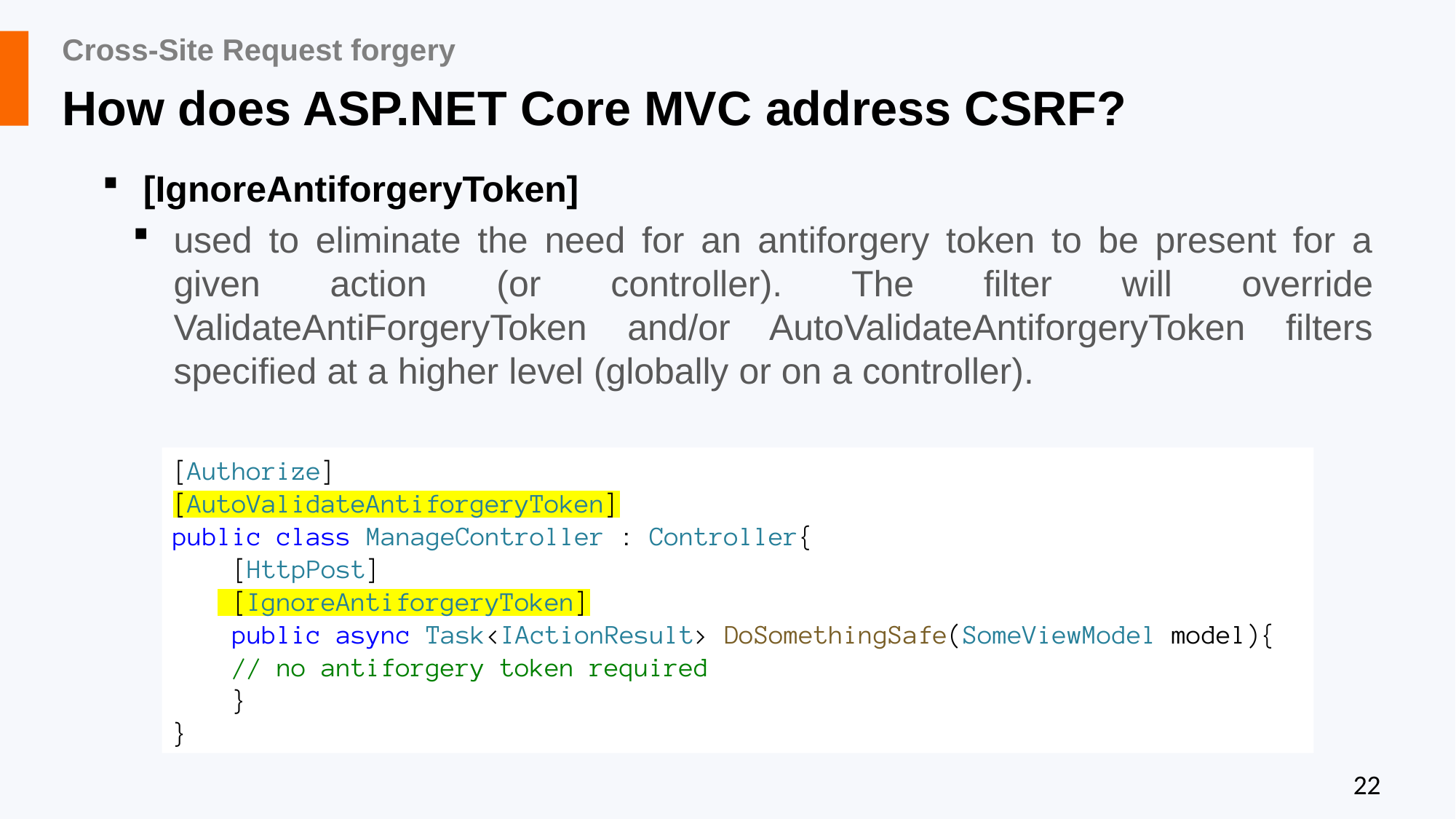

# Cross-Site Request forgery
How does ASP.NET Core MVC address CSRF?
[IgnoreAntiforgeryToken]
used to eliminate the need for an antiforgery token to be present for a given action (or controller). The filter will override ValidateAntiForgeryToken and/or AutoValidateAntiforgeryToken filters specified at a higher level (globally or on a controller).
[Authorize]
[AutoValidateAntiforgeryToken]
public class ManageController : Controller{
    [HttpPost]
    [IgnoreAntiforgeryToken]
    public async Task<IActionResult> DoSomethingSafe(SomeViewModel model){
    // no antiforgery token required
    }
}